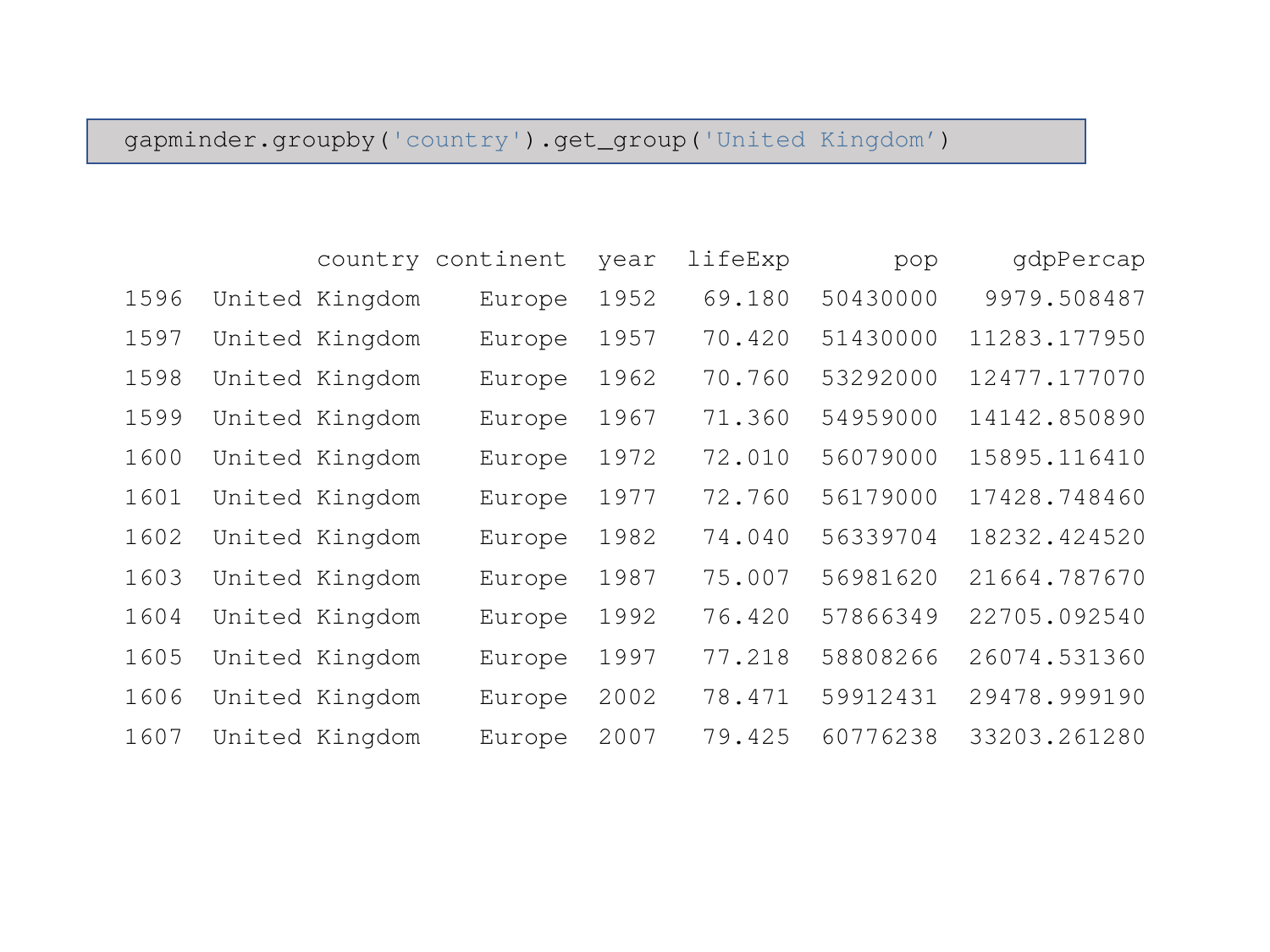

gapminder.groupby('country').get_group('United Kingdom’)

             country continent  year  lifeExp       pop     gdpPercap
1596  United Kingdom    Europe  1952   69.180  50430000   9979.508487
1597  United Kingdom    Europe  1957   70.420  51430000  11283.177950
1598  United Kingdom    Europe  1962   70.760  53292000  12477.177070
1599  United Kingdom    Europe  1967   71.360  54959000  14142.850890
1600  United Kingdom    Europe  1972   72.010  56079000  15895.116410
1601  United Kingdom    Europe  1977   72.760  56179000  17428.748460
1602  United Kingdom    Europe  1982   74.040  56339704  18232.424520
1603  United Kingdom    Europe  1987   75.007  56981620  21664.787670
1604  United Kingdom    Europe  1992   76.420  57866349  22705.092540
1605  United Kingdom    Europe  1997   77.218  58808266  26074.531360
1606  United Kingdom    Europe  2002   78.471  59912431  29478.999190
1607  United Kingdom    Europe  2007   79.425  60776238  33203.261280